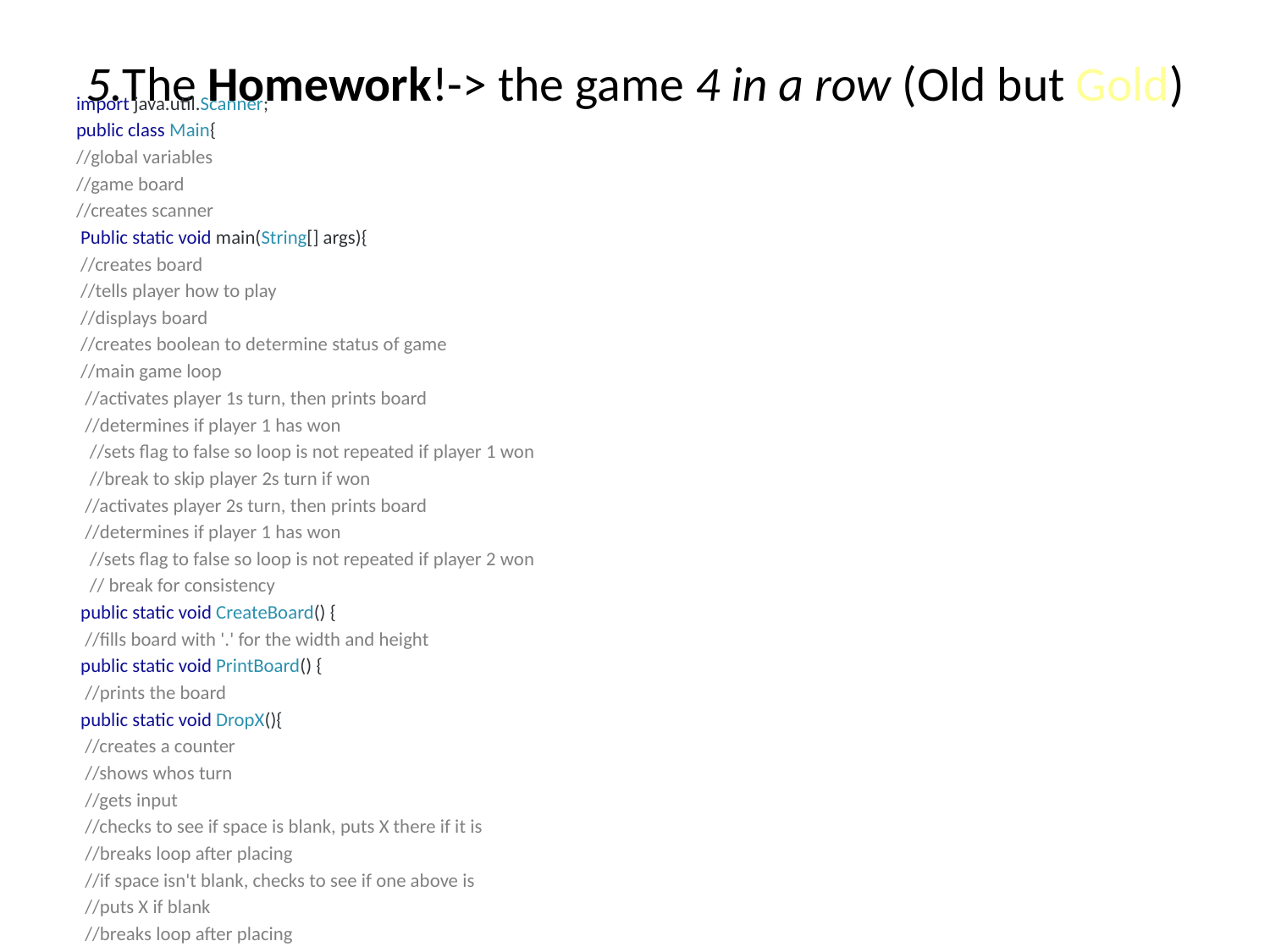

# 5.The Homework!-> the game 4 in a row (Old but Gold)
import java.util.Scanner;
public class Main{
//global variables
//game board
//creates scanner
 Public static void main(String[] args){
 //creates board
 //tells player how to play
 //displays board
 //creates boolean to determine status of game
 //main game loop
  //activates player 1s turn, then prints board
  //determines if player 1 has won
   //sets flag to false so loop is not repeated if player 1 won
   //break to skip player 2s turn if won
  //activates player 2s turn, then prints board
  //determines if player 1 has won
   //sets flag to false so loop is not repeated if player 2 won
   // break for consistency
 public static void CreateBoard() {
  //fills board with '.' for the width and height
 public static void PrintBoard() {
  //prints the board
 public static void DropX(){
  //creates a counter
  //shows whos turn
  //gets input
  //checks to see if space is blank, puts X there if it is
  //breaks loop after placing
  //if space isn't blank, checks to see if one above is
  //puts X if blank
  //breaks loop after placing
  //adds one to counter if the space wasn't blank, then loops again
  //checks to see if at end of column
 public static void DropO(){